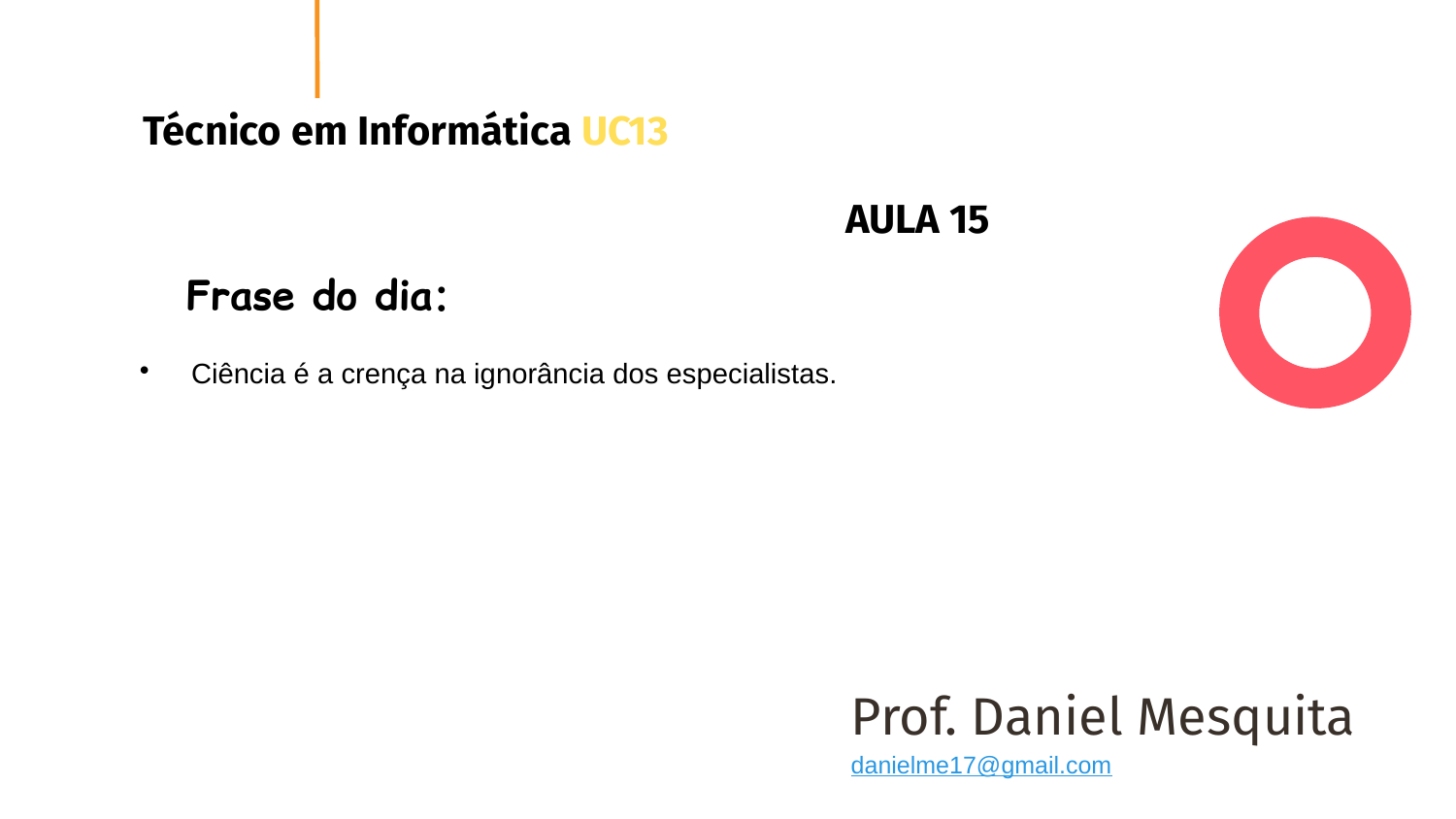

# Técnico em Informática UC13
AULA 15
Frase do dia:
Ciência é a crença na ignorância dos especialistas.
Prof. Daniel Mesquita         danielme17@gmail.com